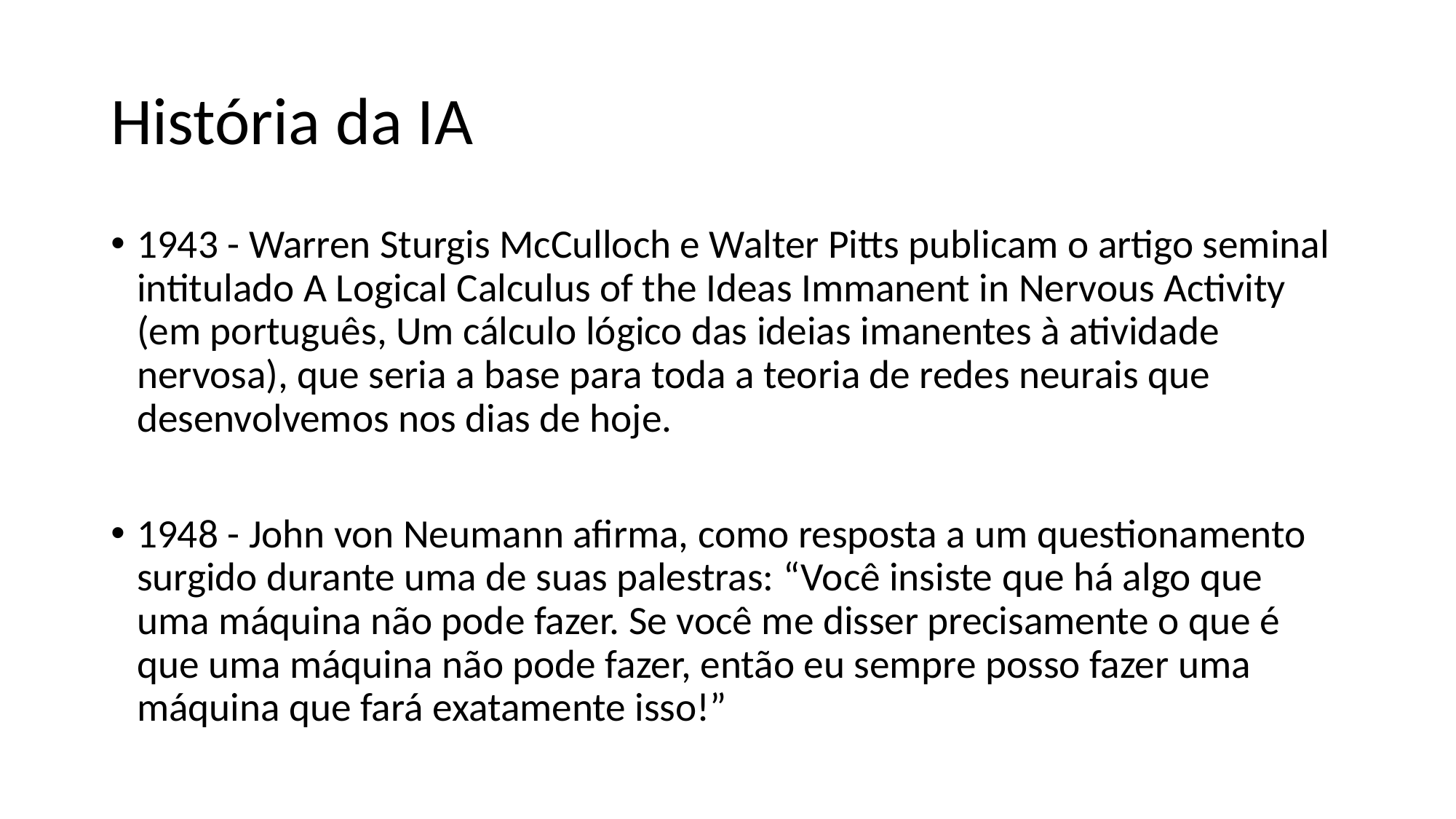

# História da IA
1943 - Warren Sturgis McCulloch e Walter Pitts publicam o artigo seminal intitulado A Logical Calculus of the Ideas Immanent in Nervous Activity (em português, Um cálculo lógico das ideias imanentes à atividade nervosa), que seria a base para toda a teoria de redes neurais que desenvolvemos nos dias de hoje.

1948 - John von Neumann afirma, como resposta a um questionamento surgido durante uma de suas palestras: “Você insiste que há algo que uma máquina não pode fazer. Se você me disser precisamente o que é que uma máquina não pode fazer, então eu sempre posso fazer uma máquina que fará exatamente isso!”